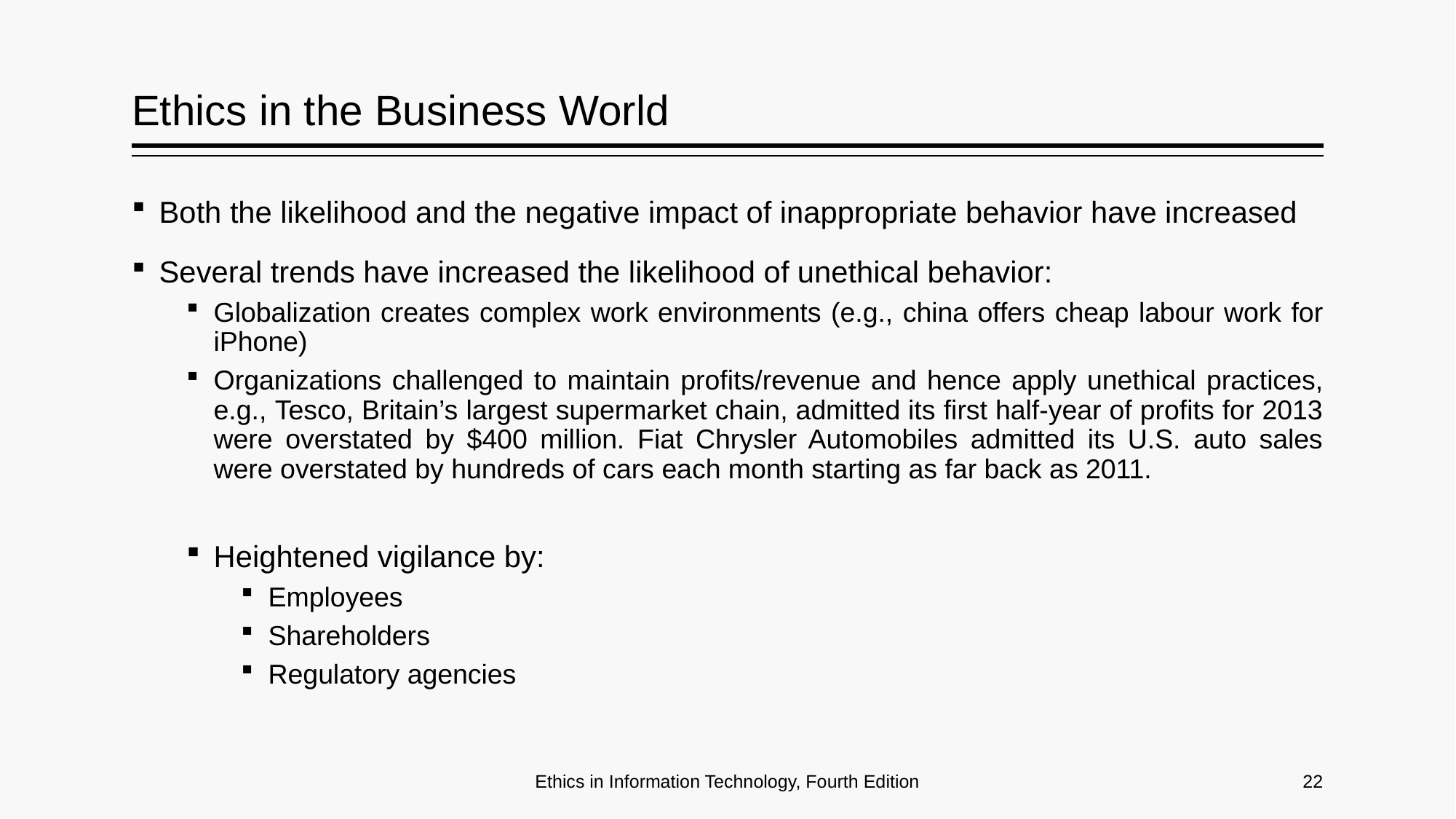

# Ethics in the Business World
Both the likelihood and the negative impact of inappropriate behavior have increased
Several trends have increased the likelihood of unethical behavior:
Globalization creates complex work environments (e.g., china offers cheap labour work for iPhone)
Organizations challenged to maintain profits/revenue and hence apply unethical practices, e.g., Tesco, Britain’s largest supermarket chain, admitted its first half-year of profits for 2013 were overstated by $400 million. Fiat Chrysler Automobiles admitted its U.S. auto sales were overstated by hundreds of cars each month starting as far back as 2011.

Heightened vigilance by:
Employees
Shareholders
Regulatory agencies

22
Ethics in Information Technology, Fourth Edition